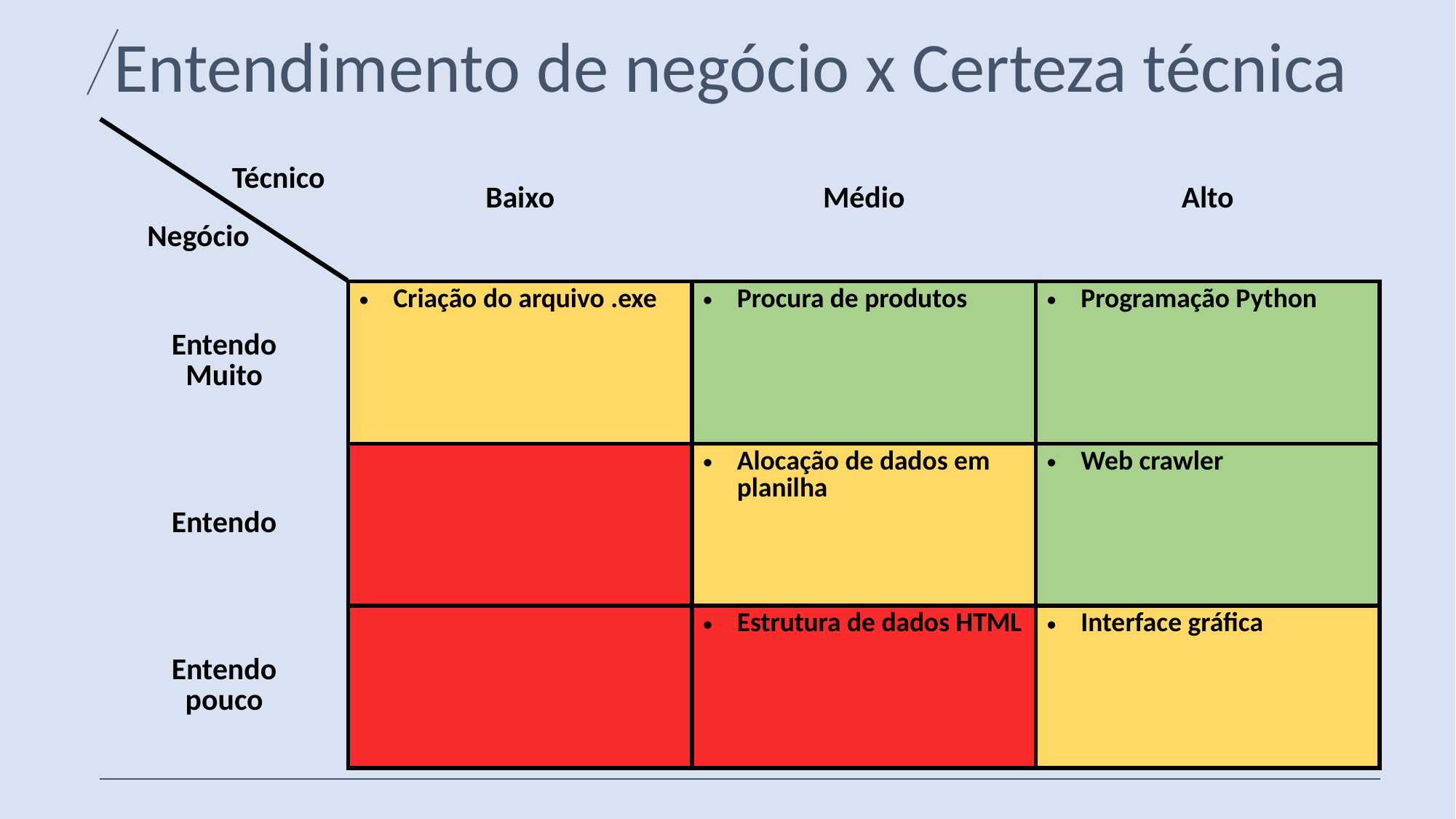

# Entendimento de negócio x Certeza técnica
|  | Baixo | Médio | Alto |
| --- | --- | --- | --- |
| Entendo Muito | Criação do arquivo .exe | Procura de produtos | Programação Python |
| Entendo |  | Alocação de dados em planilha | Web crawler |
| Entendo pouco |  | Estrutura de dados HTML | Interface gráfica |
Técnico
Negócio